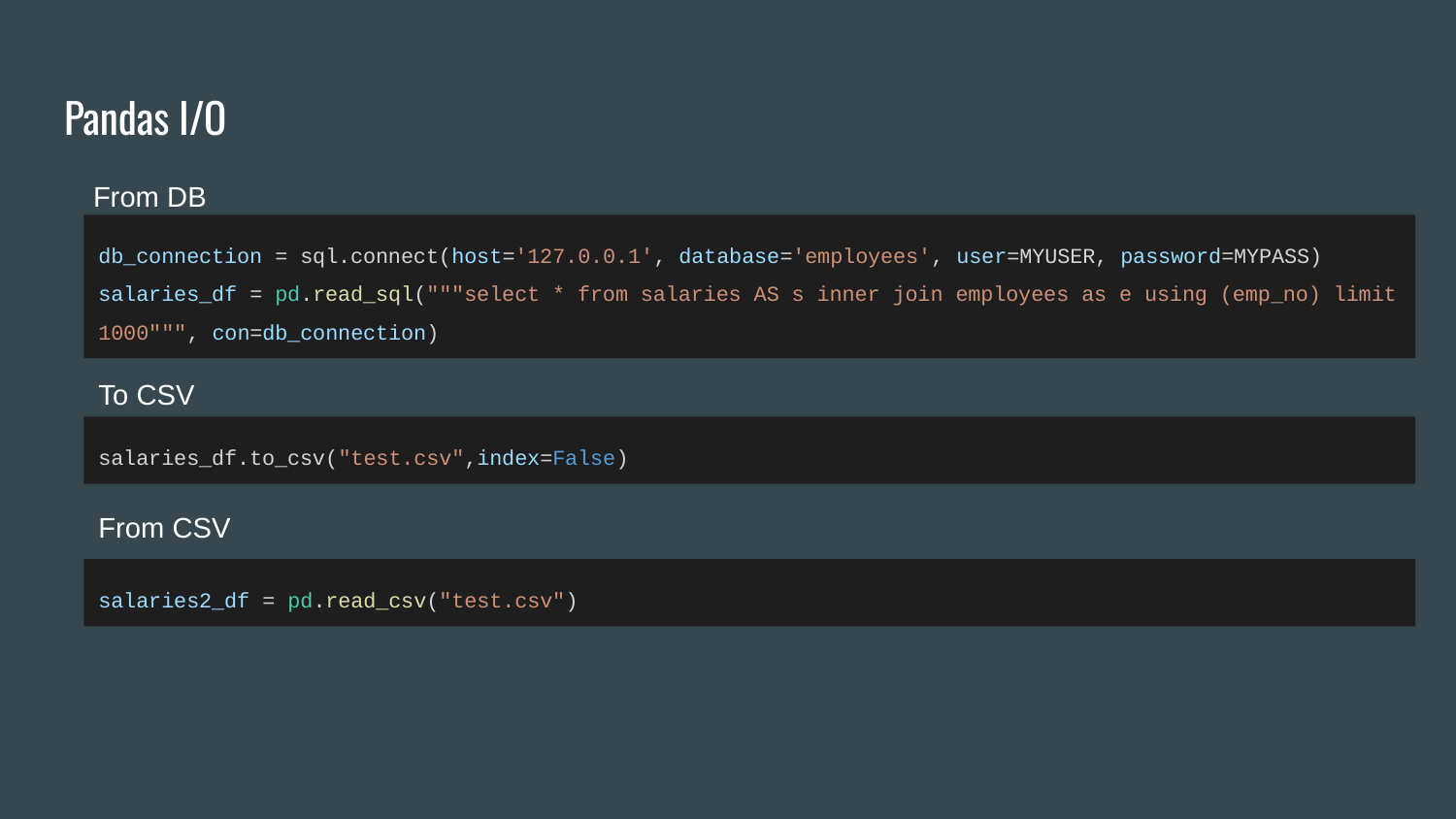

# Pandas I/O
From DB
db_connection = sql.connect(host='127.0.0.1', database='employees', user=MYUSER, password=MYPASS)
salaries_df = pd.read_sql("""select * from salaries AS s inner join employees as e using (emp_no) limit 1000""", con=db_connection)
To CSV
salaries_df.to_csv("test.csv",index=False)
From CSV
salaries2_df = pd.read_csv("test.csv")